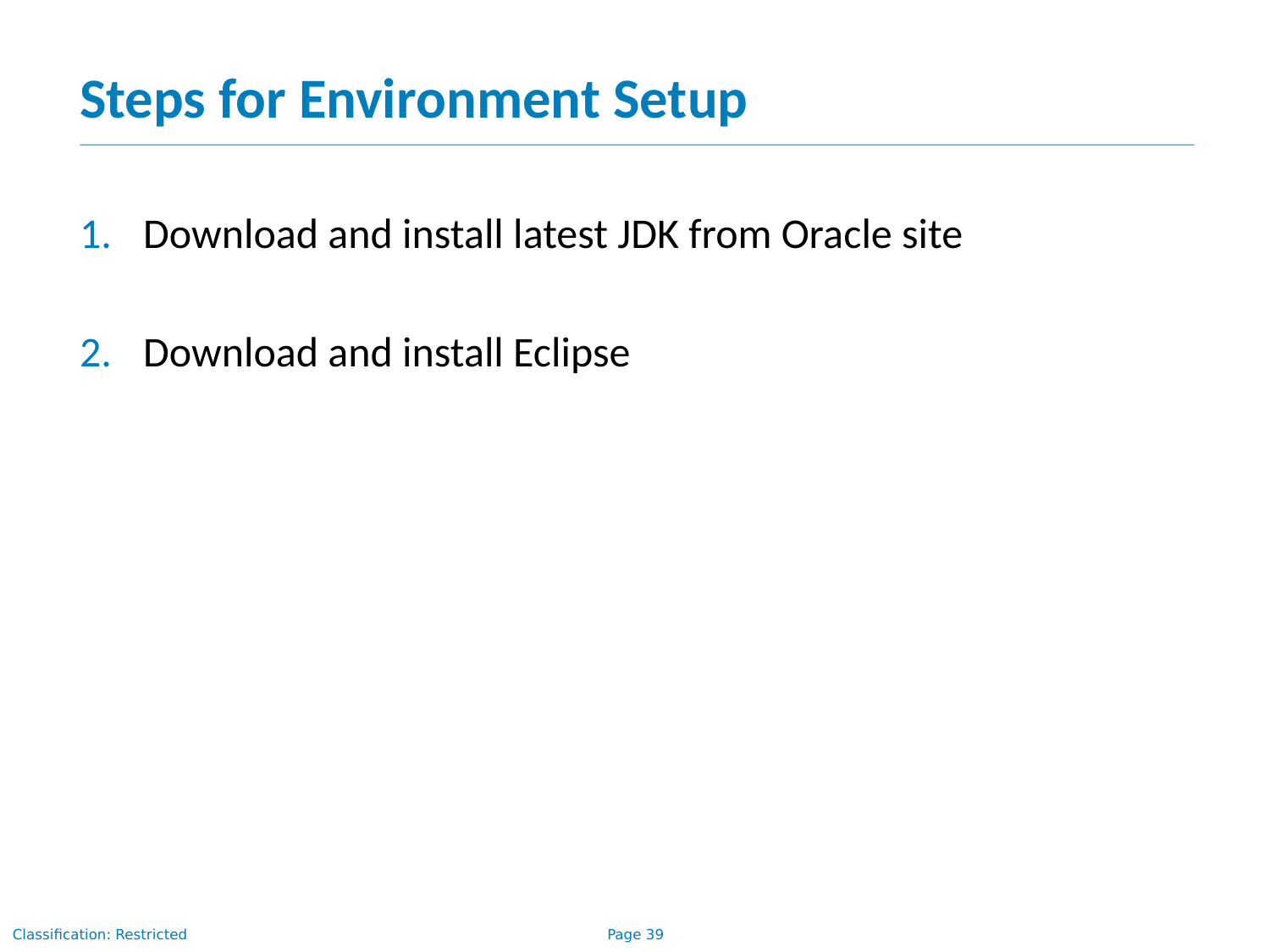

# Steps for Environment Setup
Download and install latest JDK from Oracle site

Download and install Eclipse